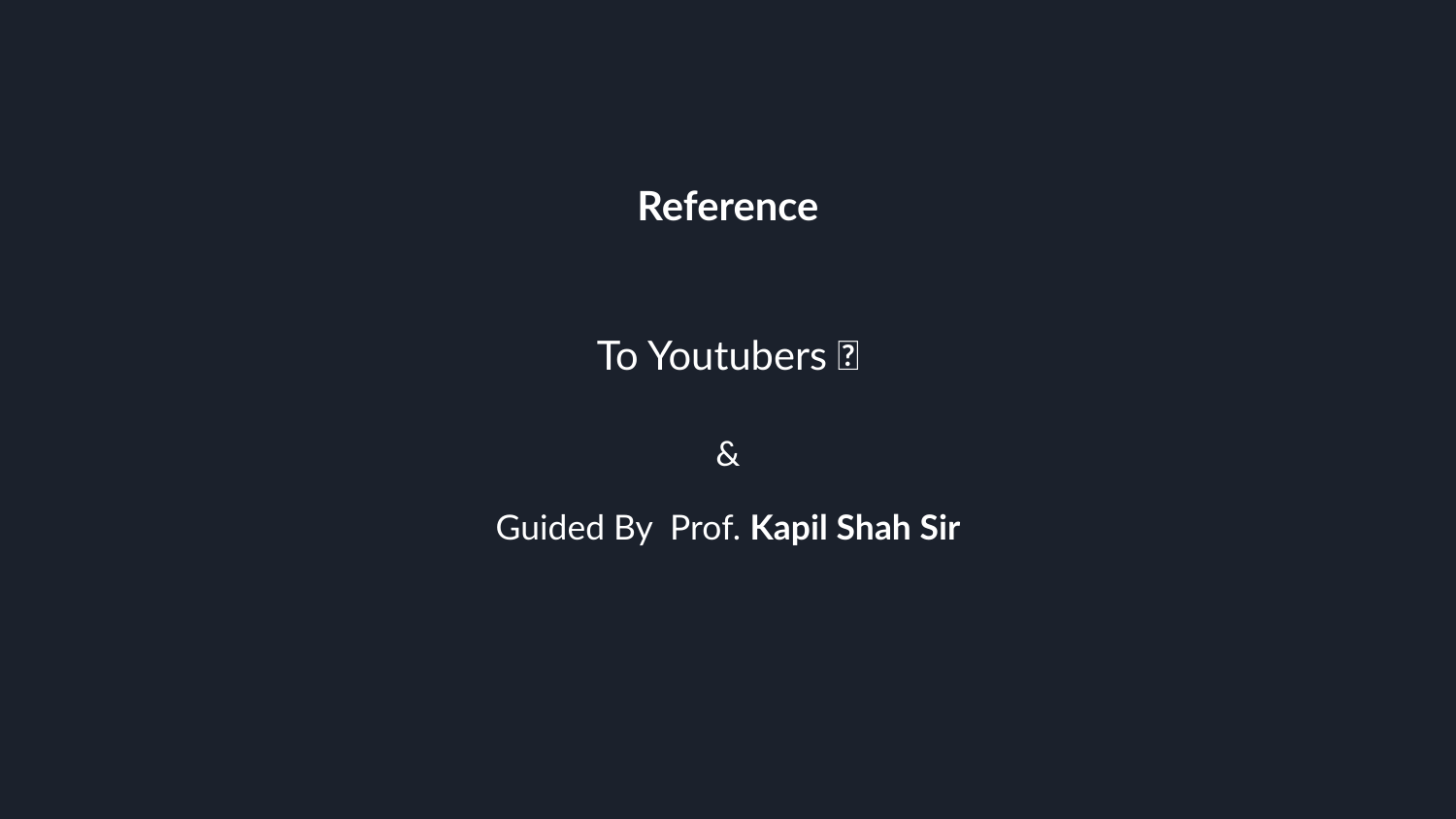

Reference
To Youtubers 🫡
&
Guided By  Prof. Kapil Shah Sir